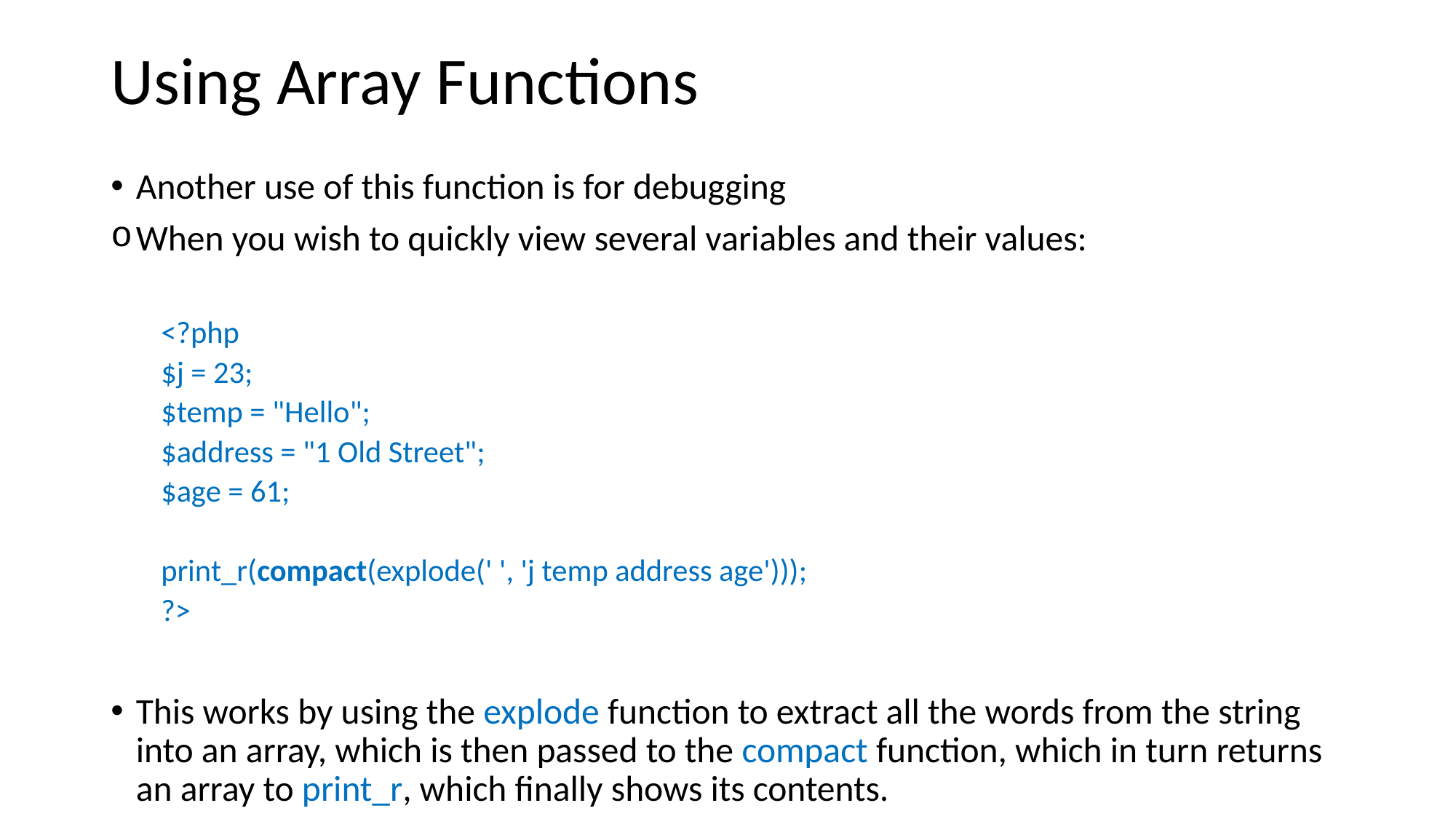

# Using Array Functions
Another use of this function is for debugging
When you wish to quickly view several variables and their values:

<?php
	$j = 23;
	$temp = "Hello";
	$address = "1 Old Street";
	$age = 61;

	print_r(compact(explode(' ', 'j temp address age')));
?>

This works by using the explode function to extract all the words from the string into an array, which is then passed to the compact function, which in turn returns an array to print_r, which finally shows its contents.